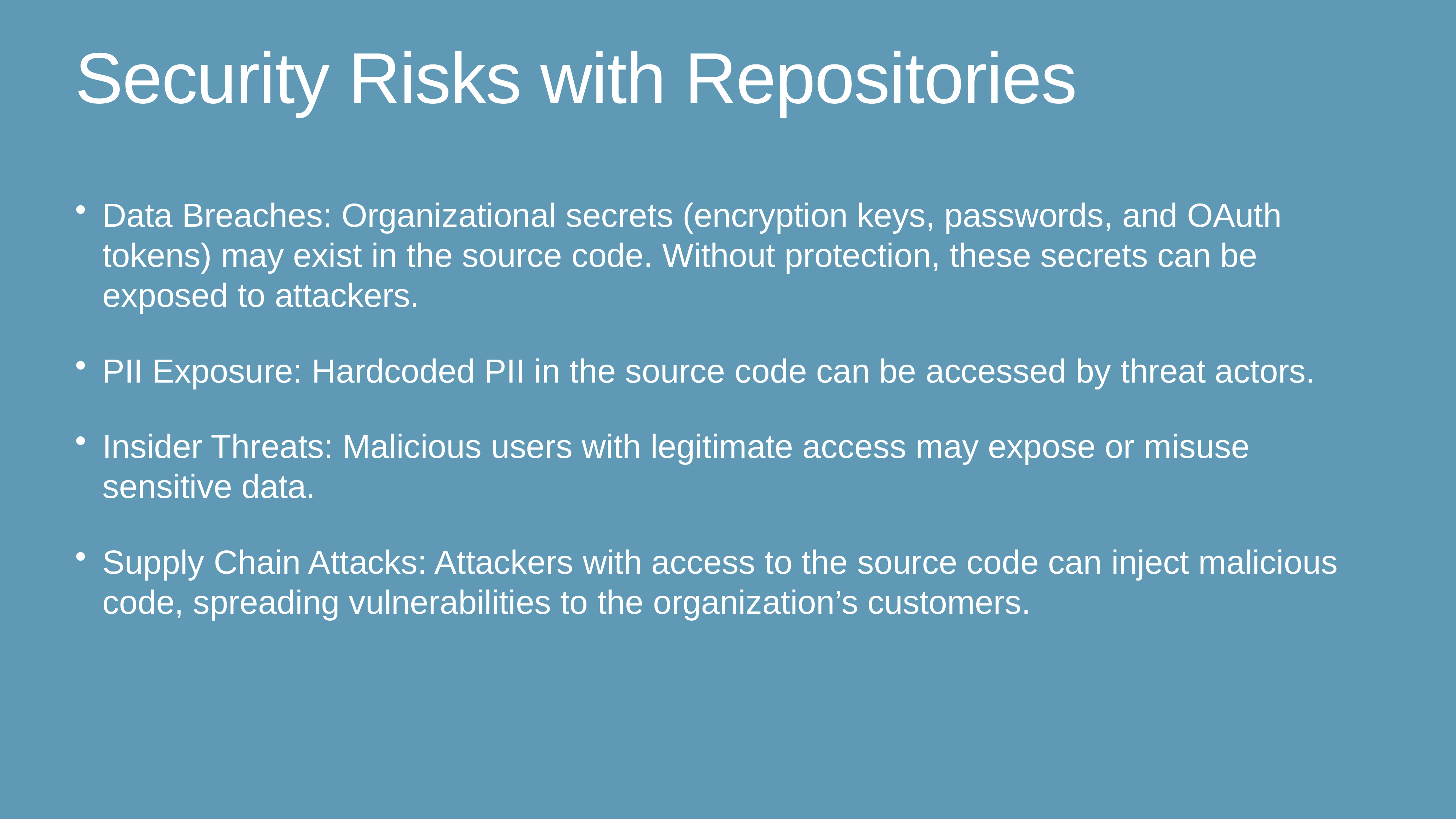

# Security Risks with Repositories
Data Breaches: Organizational secrets (encryption keys, passwords, and OAuth tokens) may exist in the source code. Without protection, these secrets can be exposed to attackers.
PII Exposure: Hardcoded PII in the source code can be accessed by threat actors.
Insider Threats: Malicious users with legitimate access may expose or misuse sensitive data.
Supply Chain Attacks: Attackers with access to the source code can inject malicious code, spreading vulnerabilities to the organization’s customers.